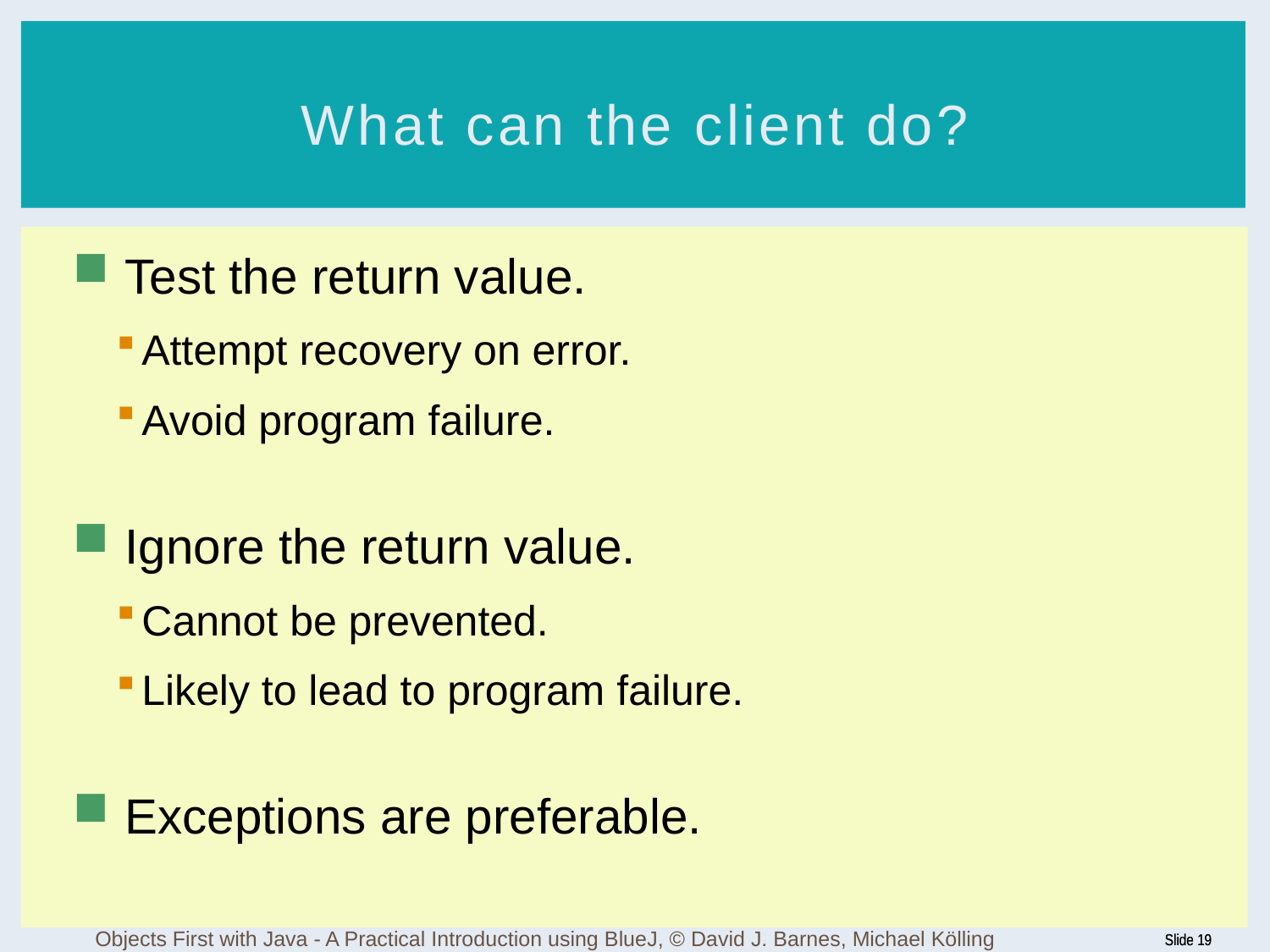

# What can the client do?
 Test the return value.
Attempt recovery on error.
Avoid program failure.
 Ignore the return value.
Cannot be prevented.
Likely to lead to program failure.
 Exceptions are preferable.
Objects First with Java - A Practical Introduction using BlueJ, © David J. Barnes, Michael Kölling